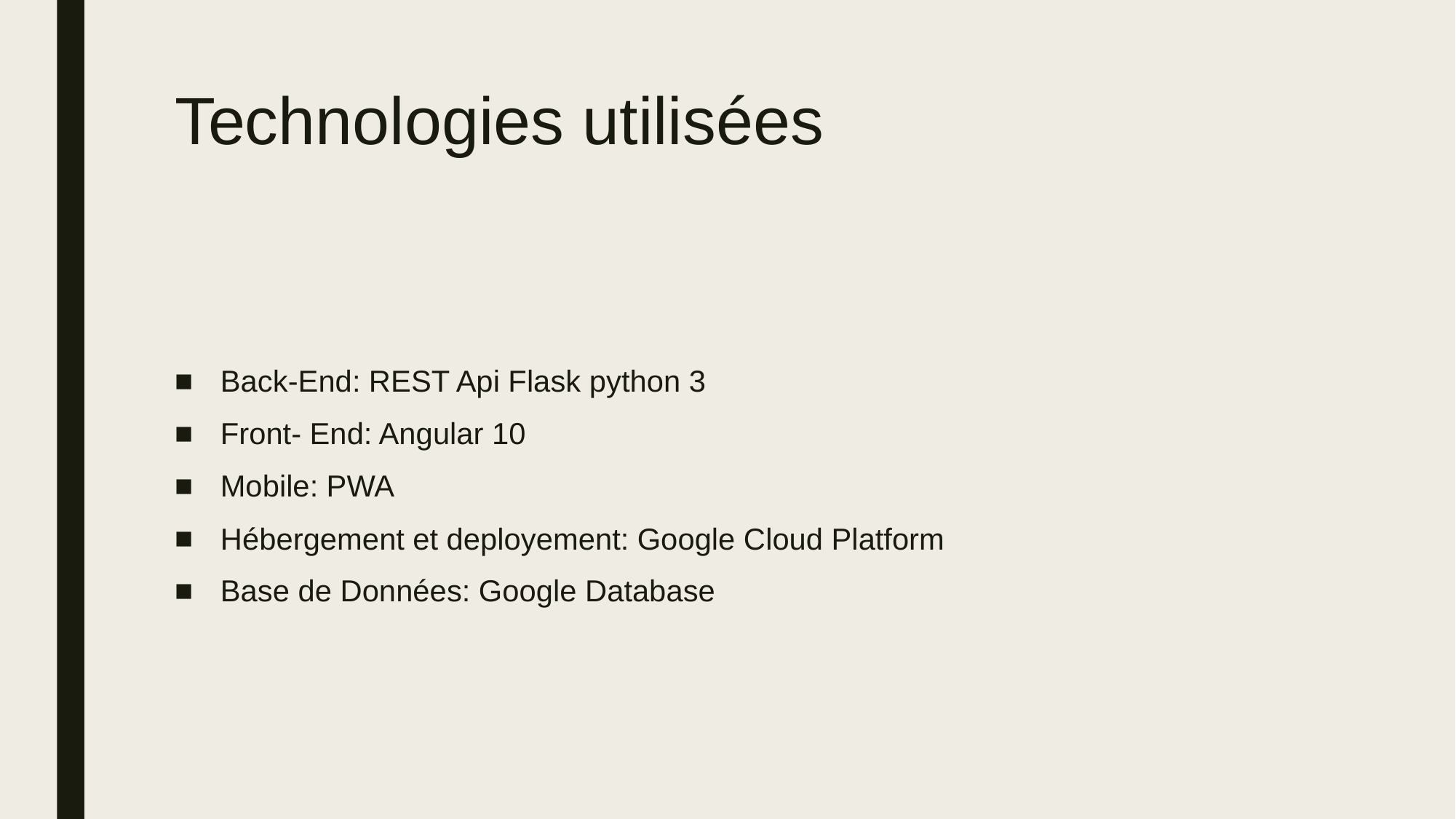

# Technologies utilisées
Back-End: REST Api Flask python 3
Front- End: Angular 10
Mobile: PWA
Hébergement et deployement: Google Cloud Platform
Base de Données: Google Database